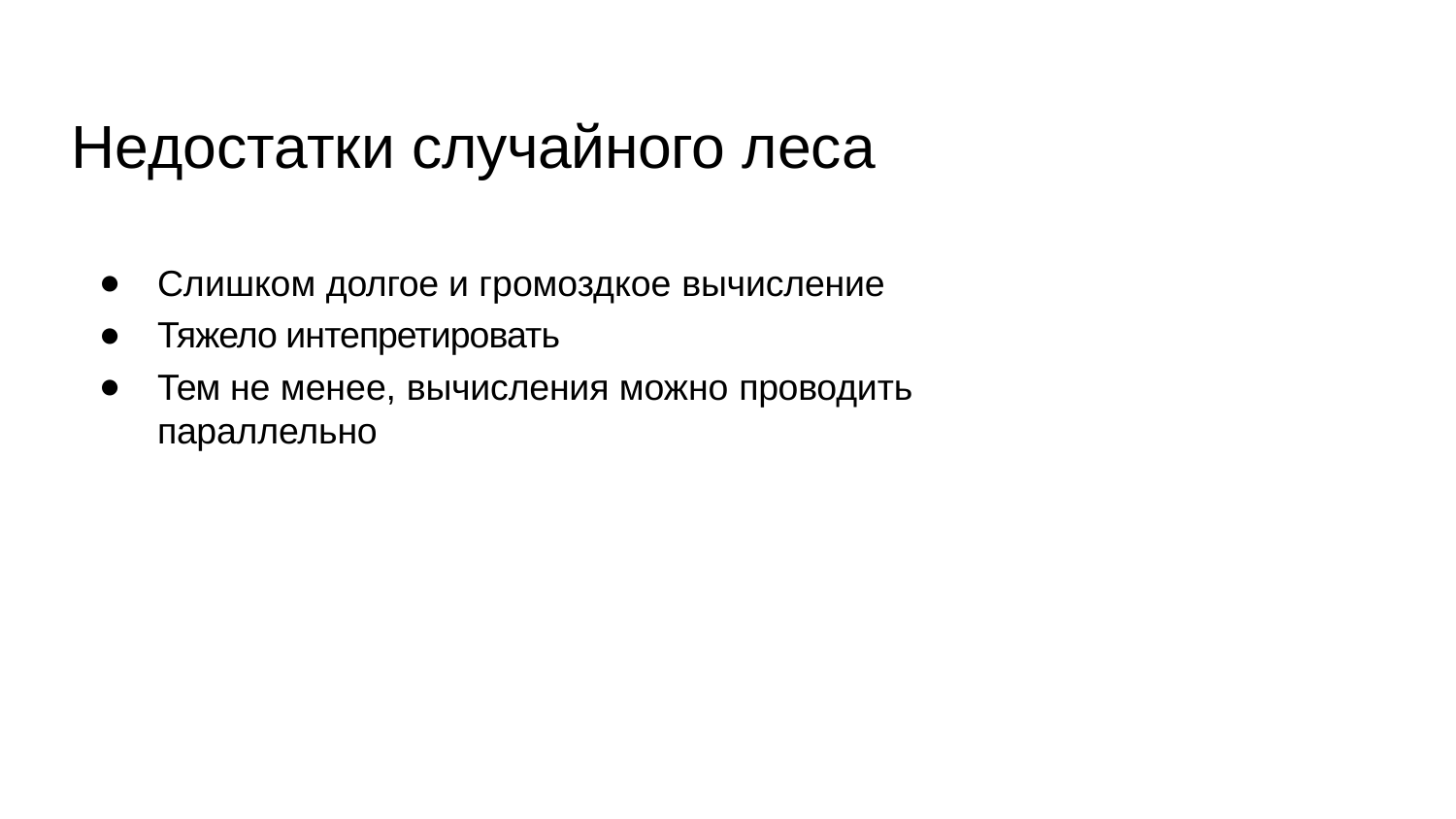

# Недостатки случайного леса
Слишком долгое и громоздкое вычисление
Тяжело интепретировать
Тем не менее, вычисления можно проводить параллельно